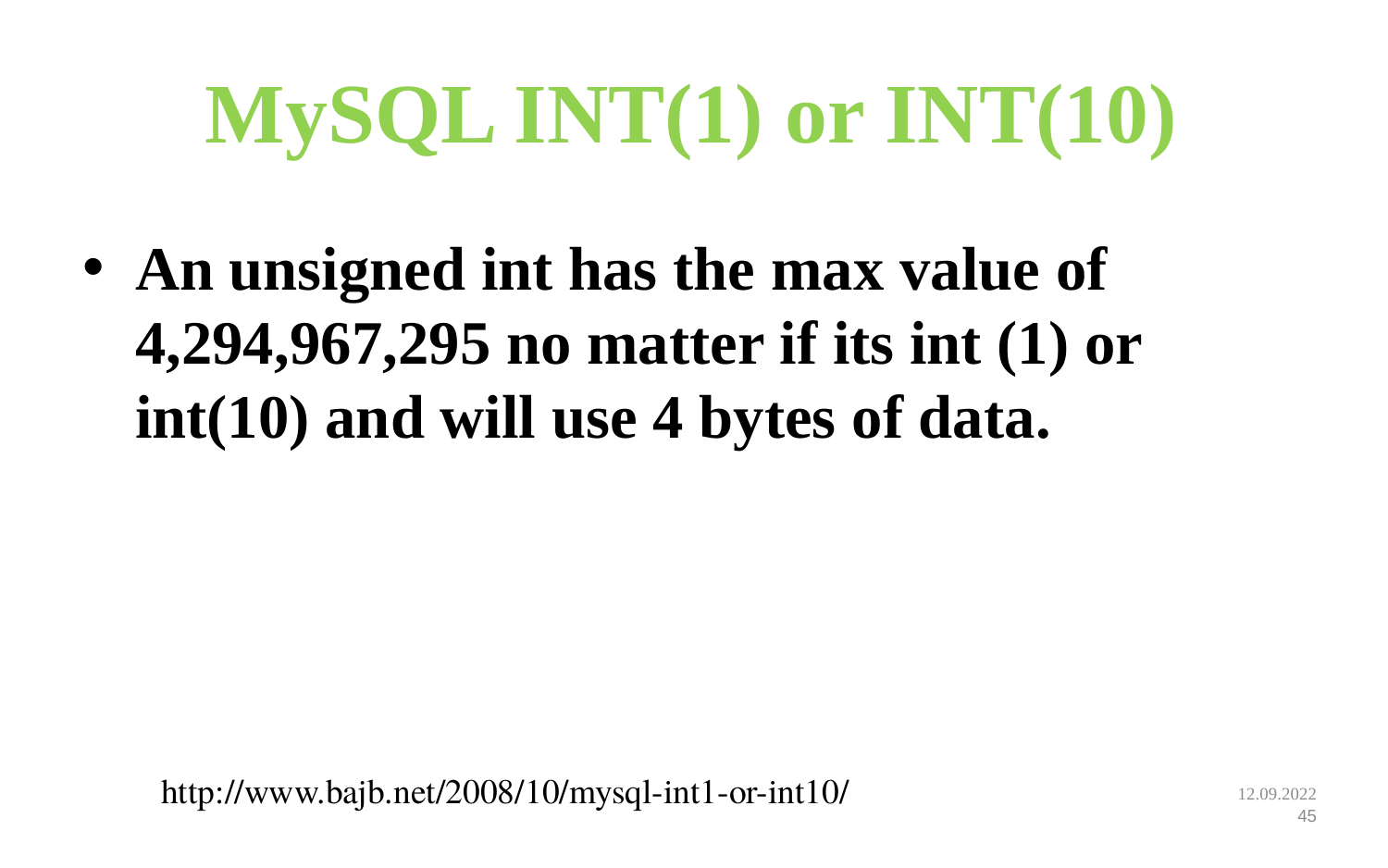

# MySQL INT(1) or INT(10)
An unsigned int has the max value of 4,294,967,295 no matter if its int (1) or int(10) and will use 4 bytes of data.
http://www.bajb.net/2008/10/mysql-int1-or-int10/
12.09.2022
45